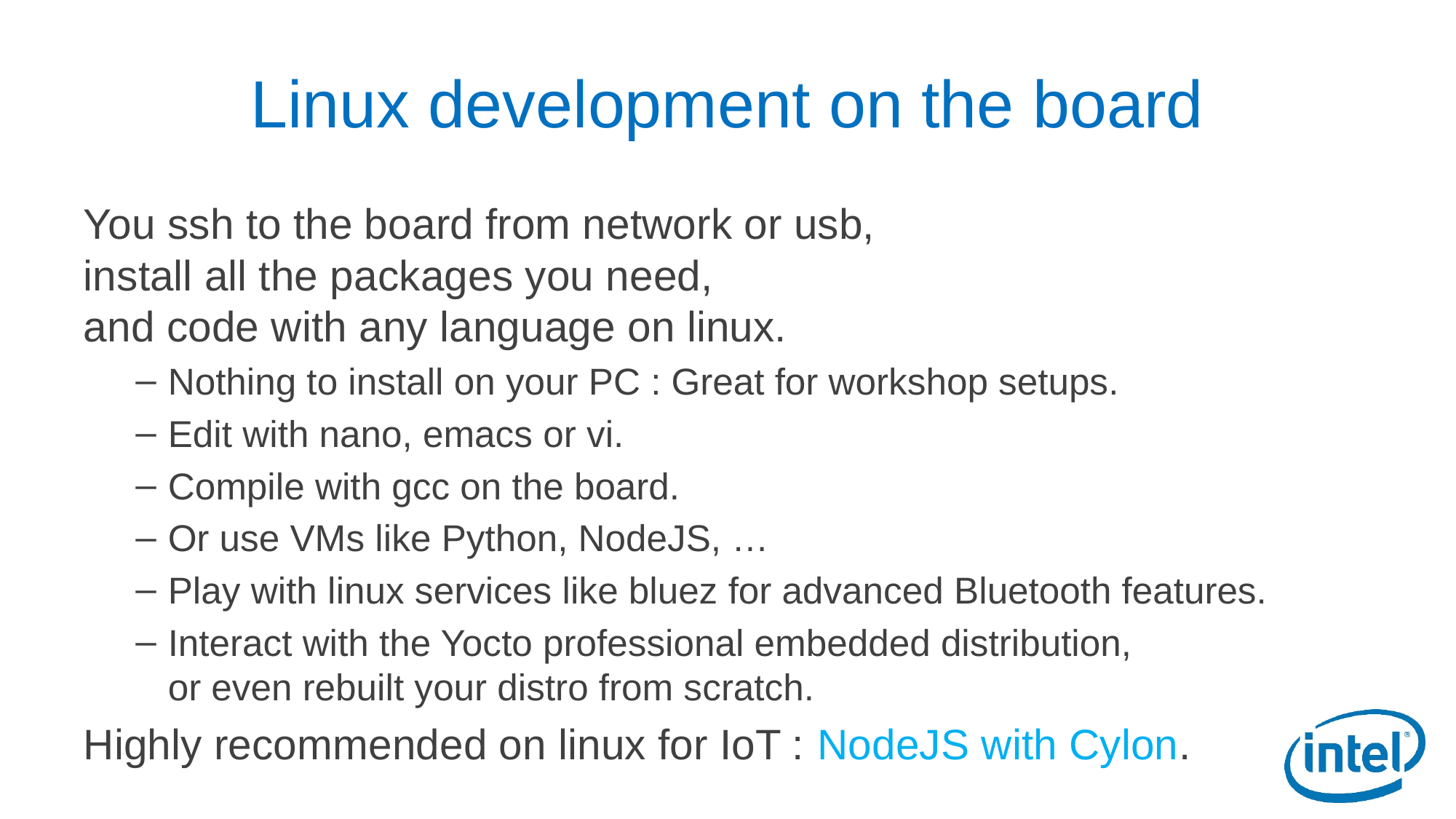

# Linux development on the board
You ssh to the board from network or usb,
install all the packages you need,
and code with any language on linux.
Nothing to install on your PC : Great for workshop setups.
Edit with nano, emacs or vi.
Compile with gcc on the board.
Or use VMs like Python, NodeJS, …
Play with linux services like bluez for advanced Bluetooth features.
Interact with the Yocto professional embedded distribution,
or even rebuilt your distro from scratch.
Highly recommended on linux for IoT : NodeJS with Cylon.